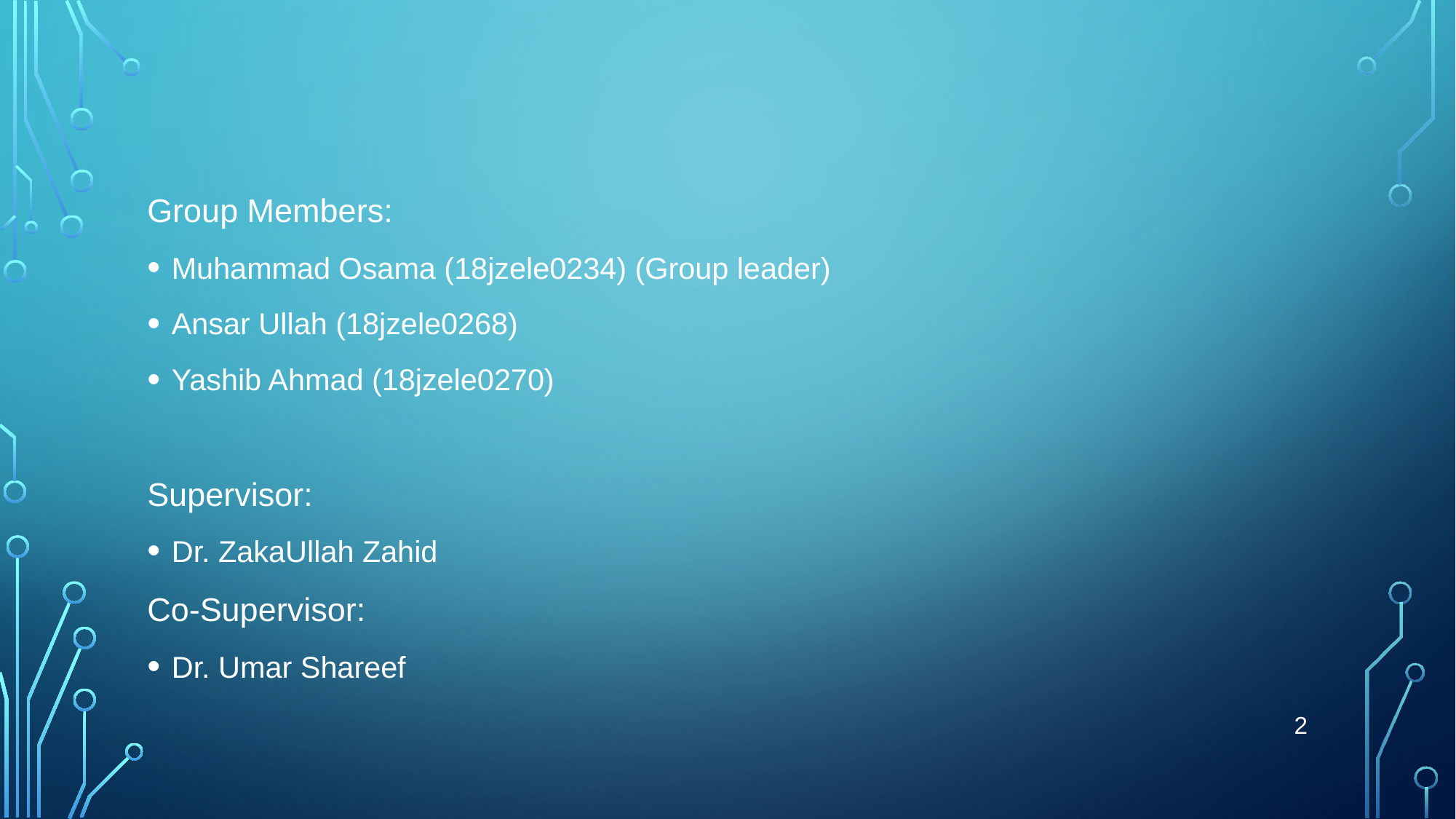

Group Members:
Muhammad Osama (18jzele0234) (Group leader)
Ansar Ullah (18jzele0268)
Yashib Ahmad (18jzele0270)

Supervisor:
Dr. ZakaUllah Zahid
Co-Supervisor:
Dr. Umar Shareef
2